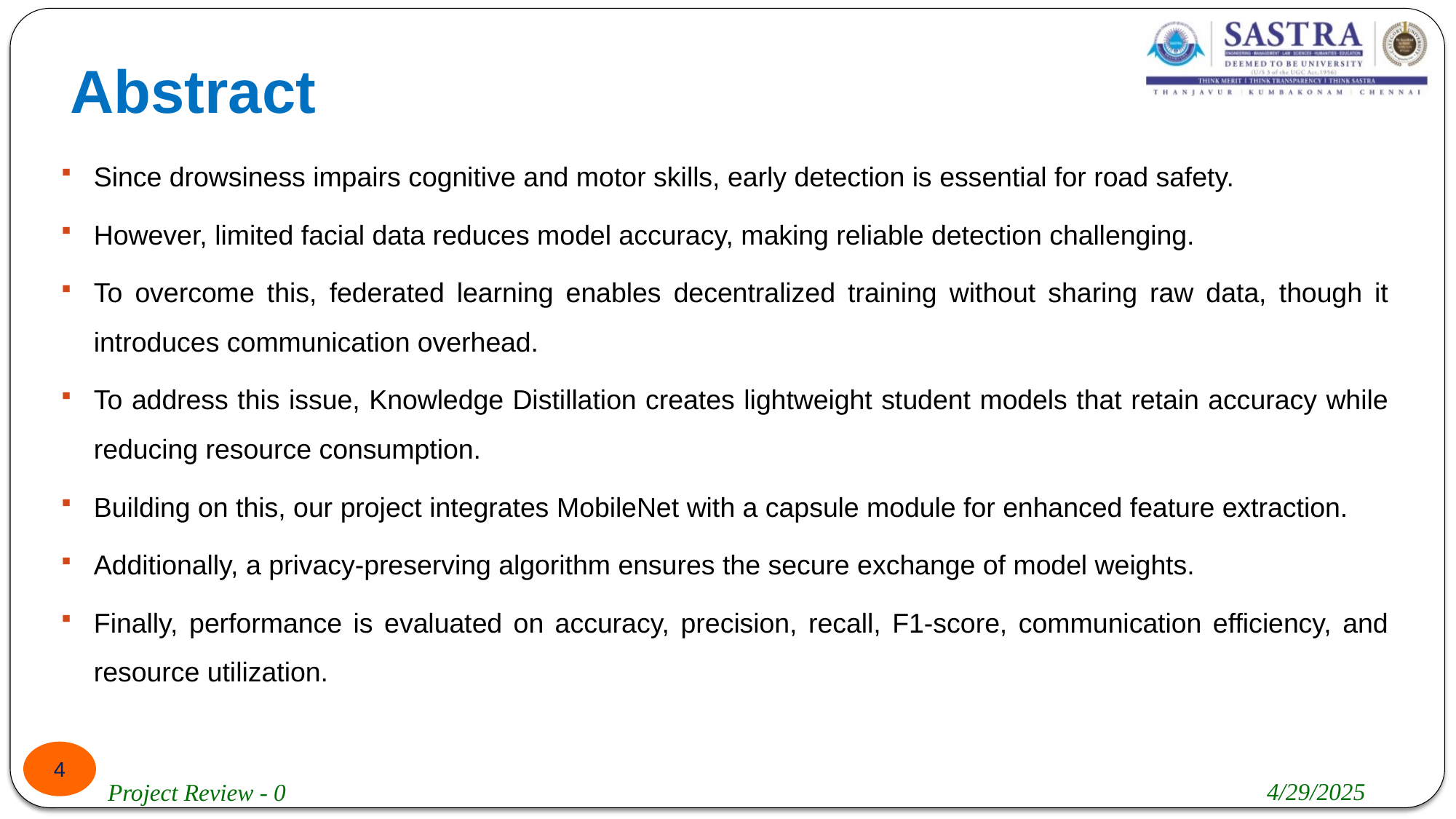

# Abstract
Since drowsiness impairs cognitive and motor skills, early detection is essential for road safety.
However, limited facial data reduces model accuracy, making reliable detection challenging.
To overcome this, federated learning enables decentralized training without sharing raw data, though it introduces communication overhead.
To address this issue, Knowledge Distillation creates lightweight student models that retain accuracy while reducing resource consumption.
Building on this, our project integrates MobileNet with a capsule module for enhanced feature extraction.
Additionally, a privacy-preserving algorithm ensures the secure exchange of model weights.
Finally, performance is evaluated on accuracy, precision, recall, F1-score, communication efficiency, and resource utilization.
4
4/29/2025
Project Review - 0